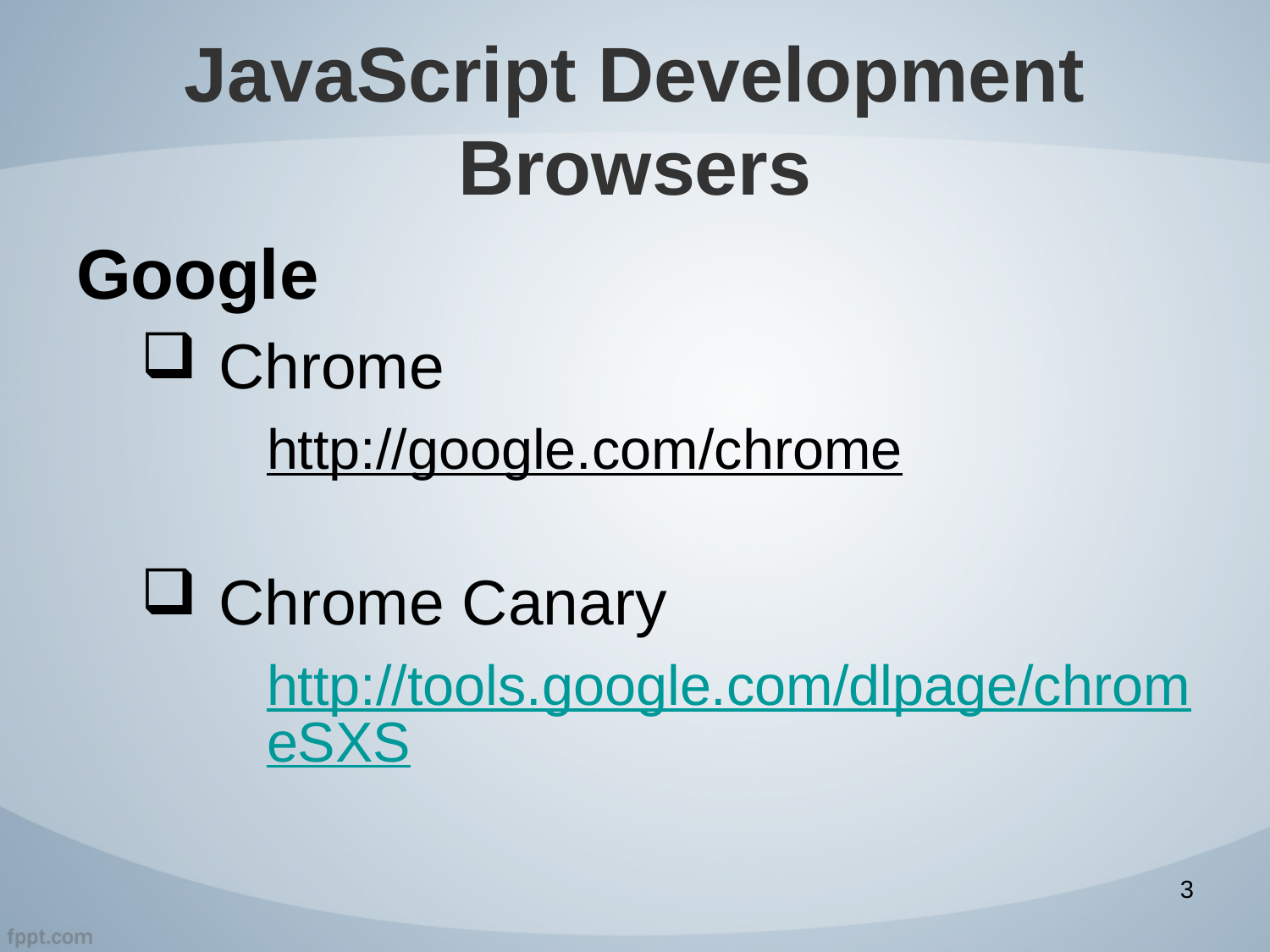

# JavaScript Development Browsers
Google
Chrome
http://google.com/chrome
Chrome Canary
http://tools.google.com/dlpage/chromeSXS

3